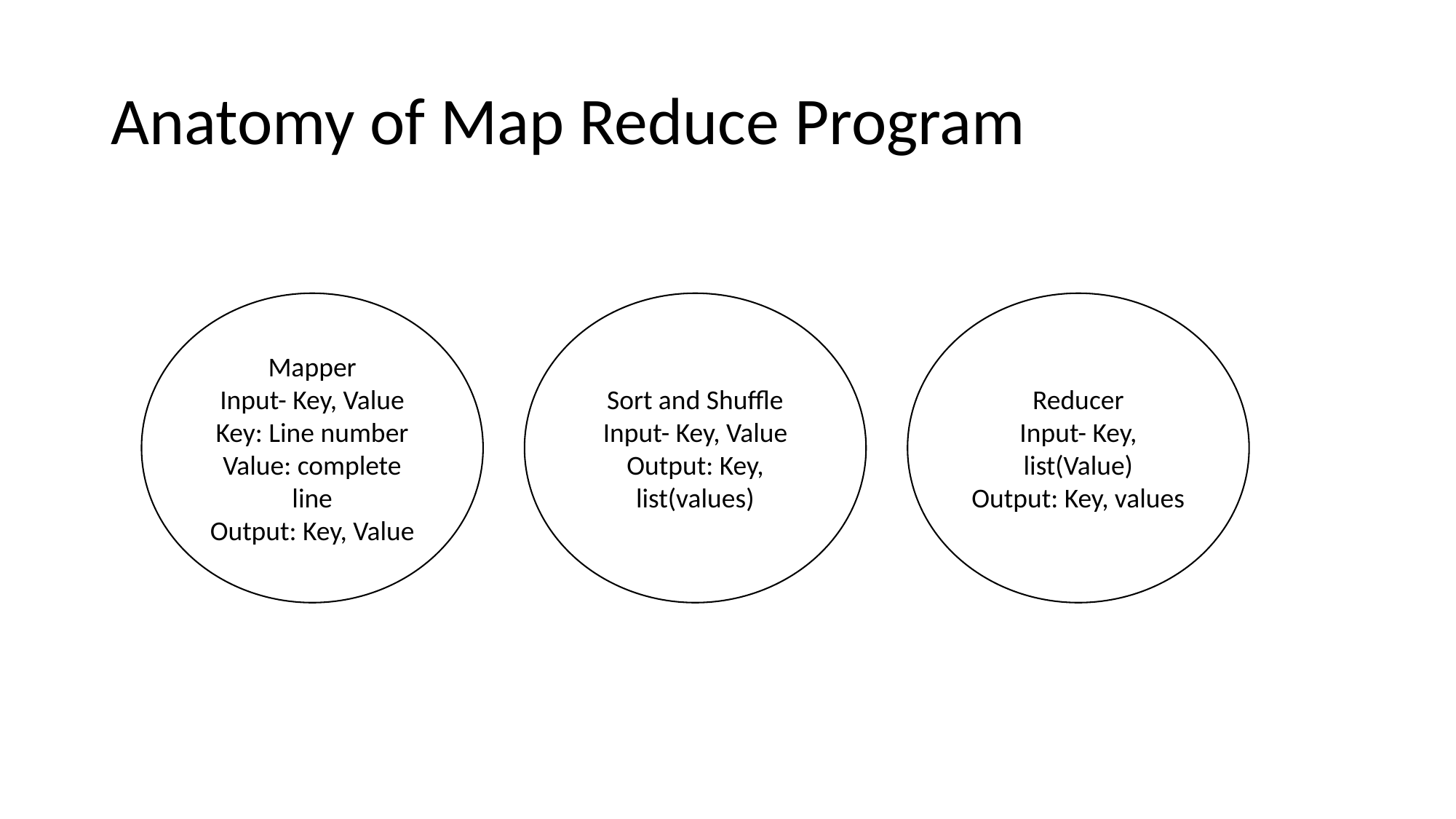

# Anatomy of Map Reduce Program

Mapper
Input- Key, Value
Key: Line number
Value: complete line
Output: Key, Value
Sort and Shuffle
Input- Key, Value
Output: Key, list(values)
Reducer
Input- Key, list(Value)
Output: Key, values